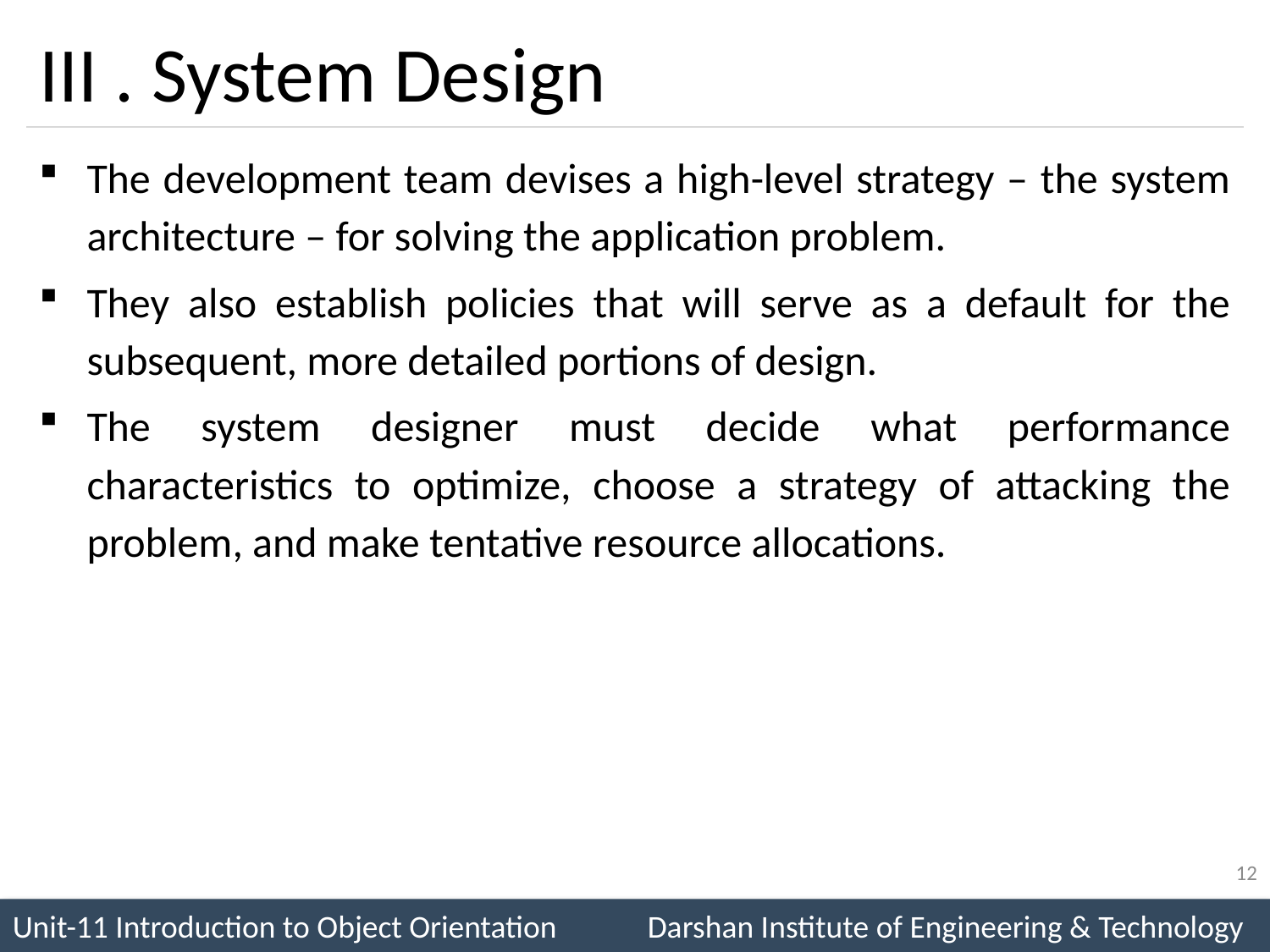

# III . System Design
The development team devises a high-level strategy – the system architecture – for solving the application problem.
They also establish policies that will serve as a default for the subsequent, more detailed portions of design.
The system designer must decide what performance characteristics to optimize, choose a strategy of attacking the problem, and make tentative resource allocations.

12